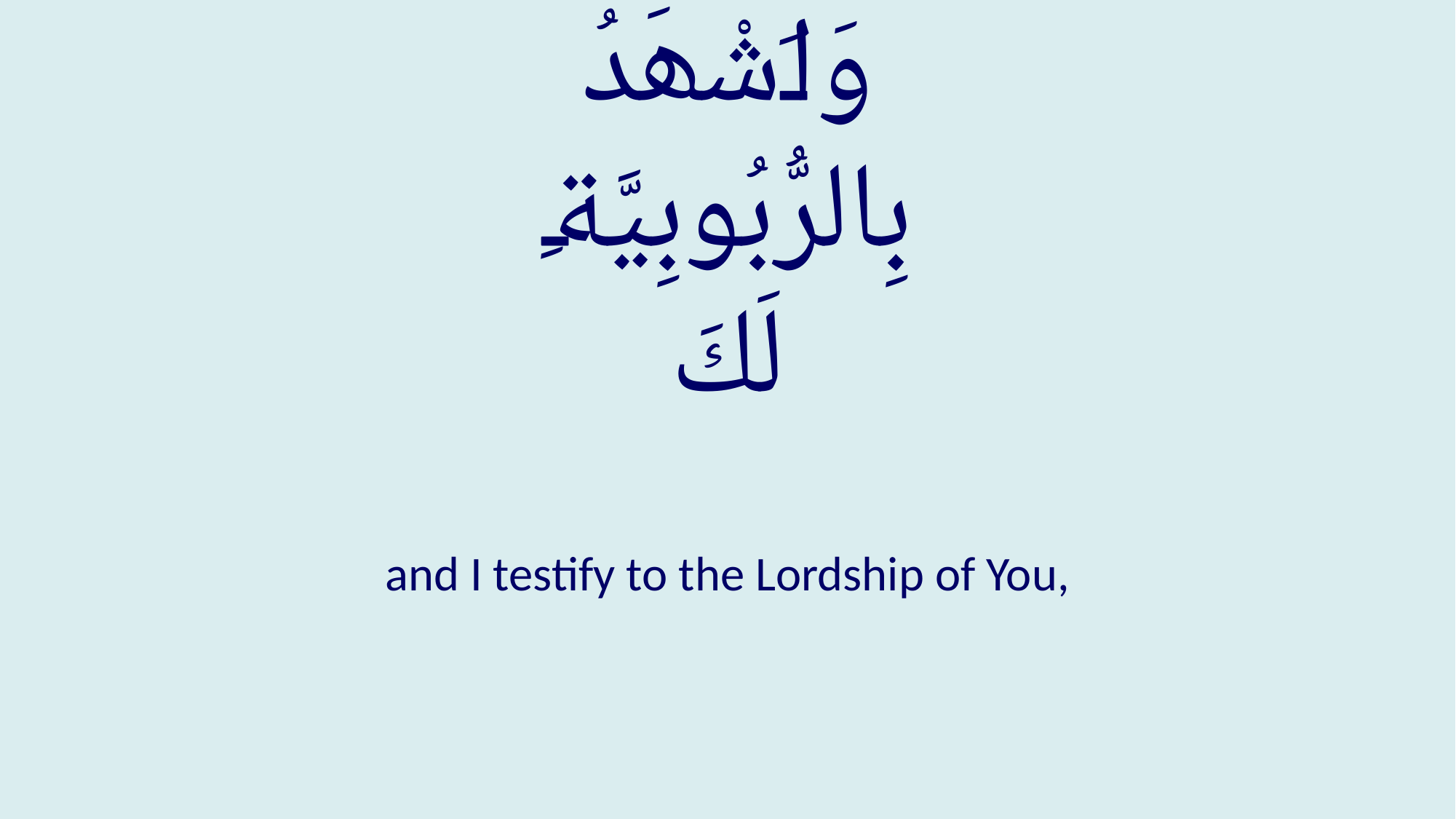

# وَاَشْھَدُ بِالرُّبُوبِیَّةِ لَكَ
and I testify to the Lordship of You,